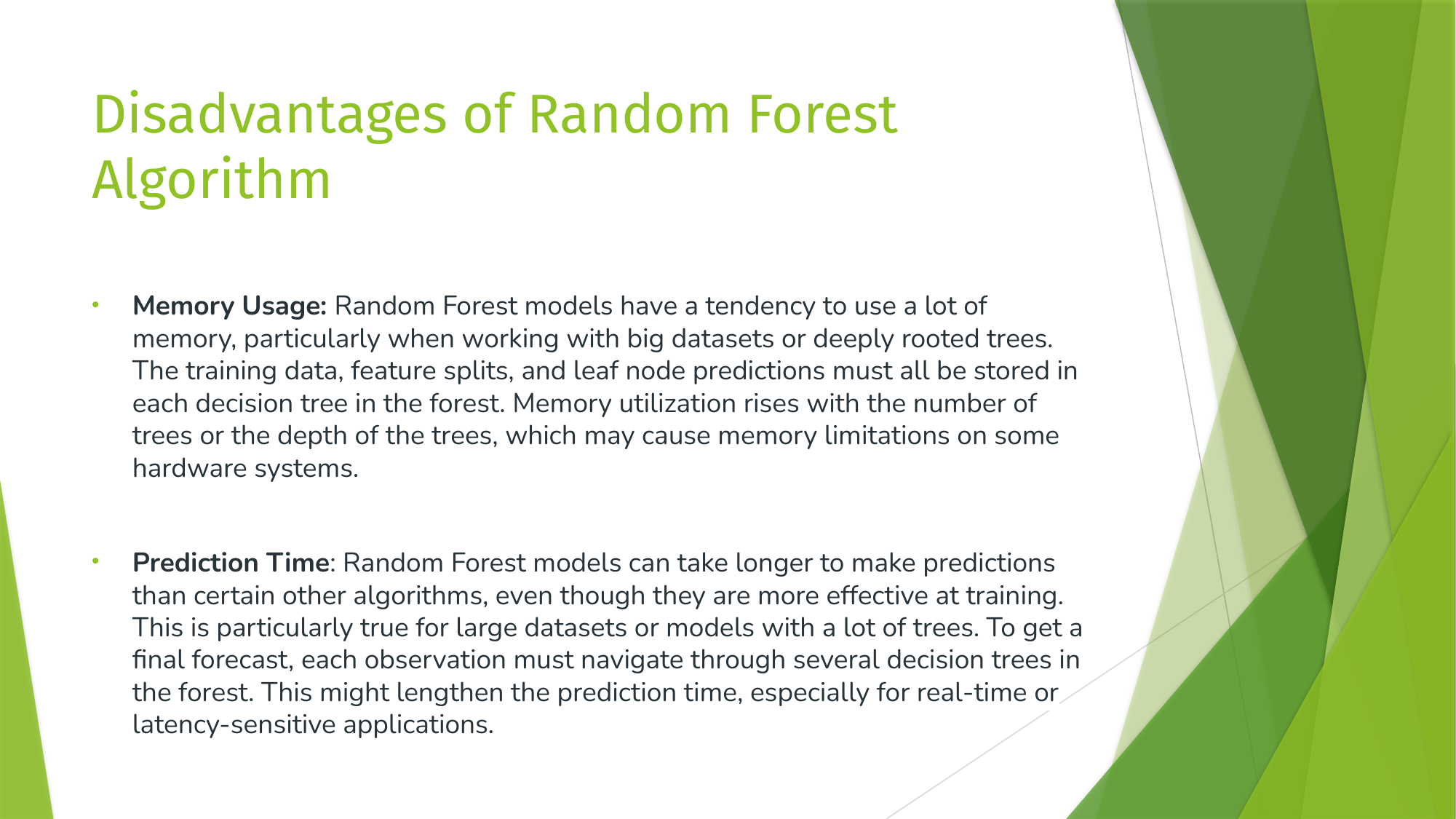

# Disadvantages of Random Forest Algorithm
Memory Usage: Random Forest models have a tendency to use a lot of memory, particularly when working with big datasets or deeply rooted trees. The training data, feature splits, and leaf node predictions must all be stored in each decision tree in the forest. Memory utilization rises with the number of trees or the depth of the trees, which may cause memory limitations on some hardware systems.

Prediction Time: Random Forest models can take longer to make predictions than certain other algorithms, even though they are more effective at training. This is particularly true for large datasets or models with a lot of trees. To get a final forecast, each observation must navigate through several decision trees in the forest. This might lengthen the prediction time, especially for real-time or latency-sensitive applications.